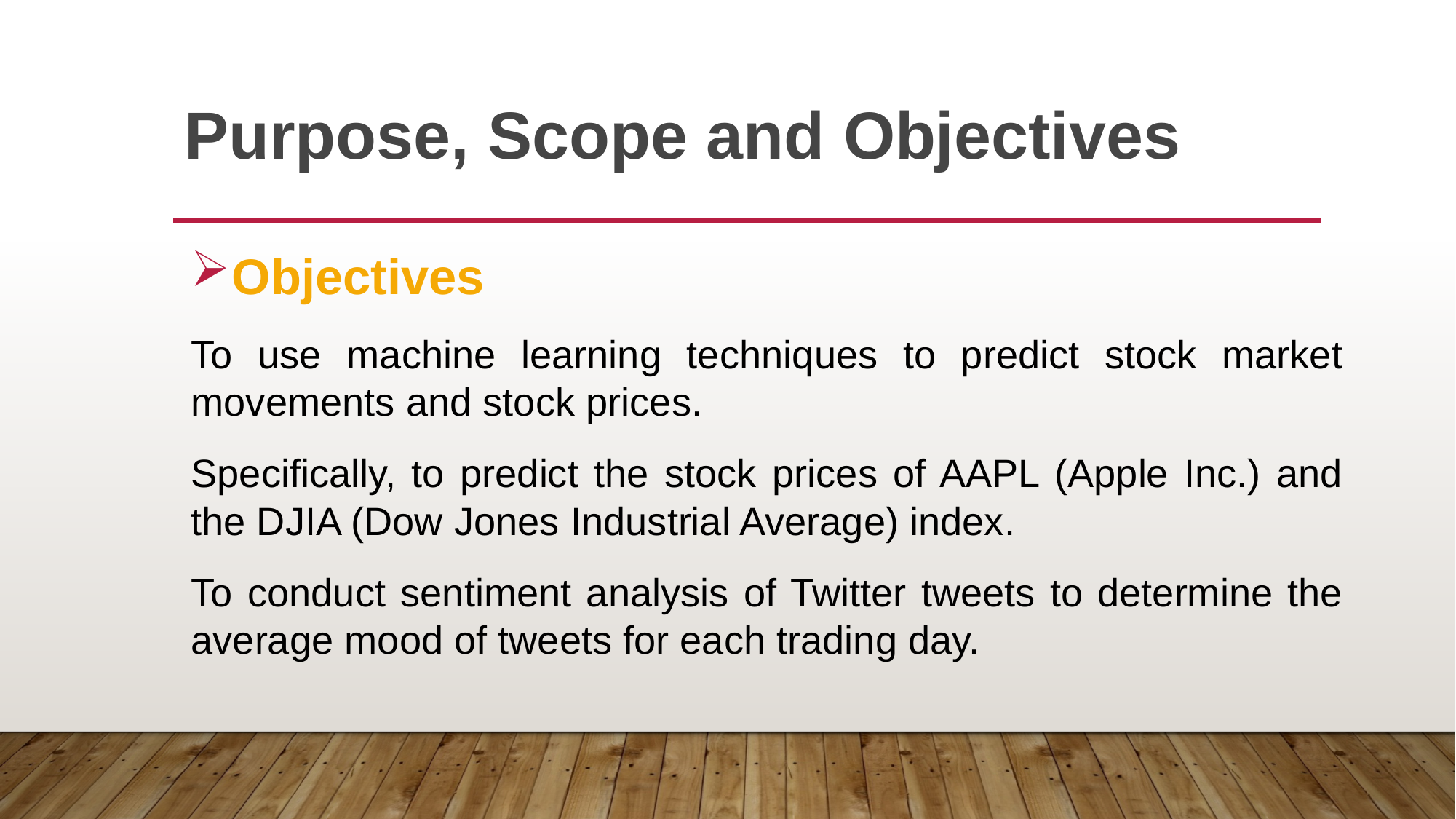

# Purpose, Scope and Objectives
Objectives
To use machine learning techniques to predict stock market movements and stock prices.
Specifically, to predict the stock prices of AAPL (Apple Inc.) and the DJIA (Dow Jones Industrial Average) index.
To conduct sentiment analysis of Twitter tweets to determine the average mood of tweets for each trading day.